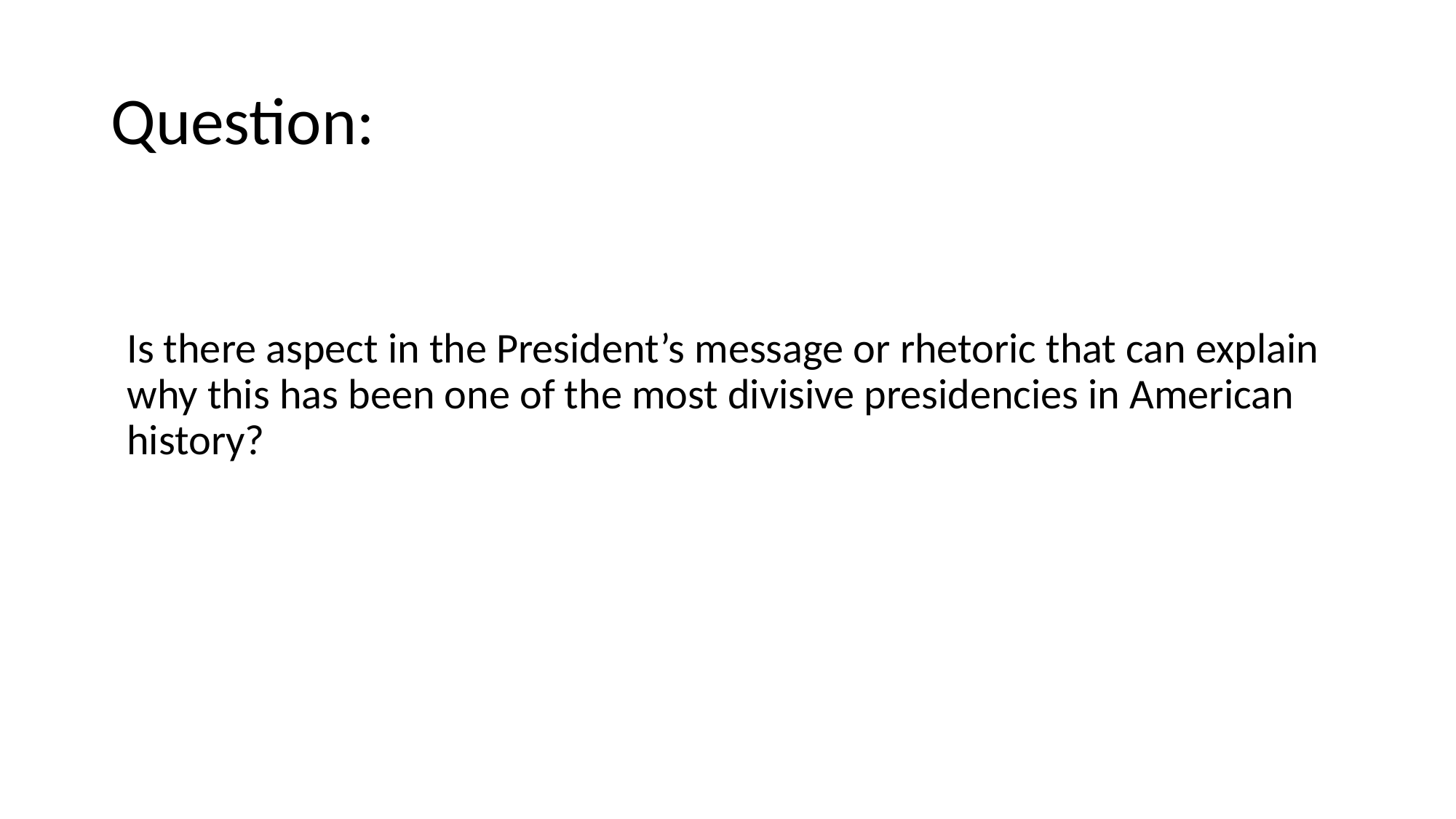

# Question:

Is there aspect in the President’s message or rhetoric that can explain why this has been one of the most divisive presidencies in American history?